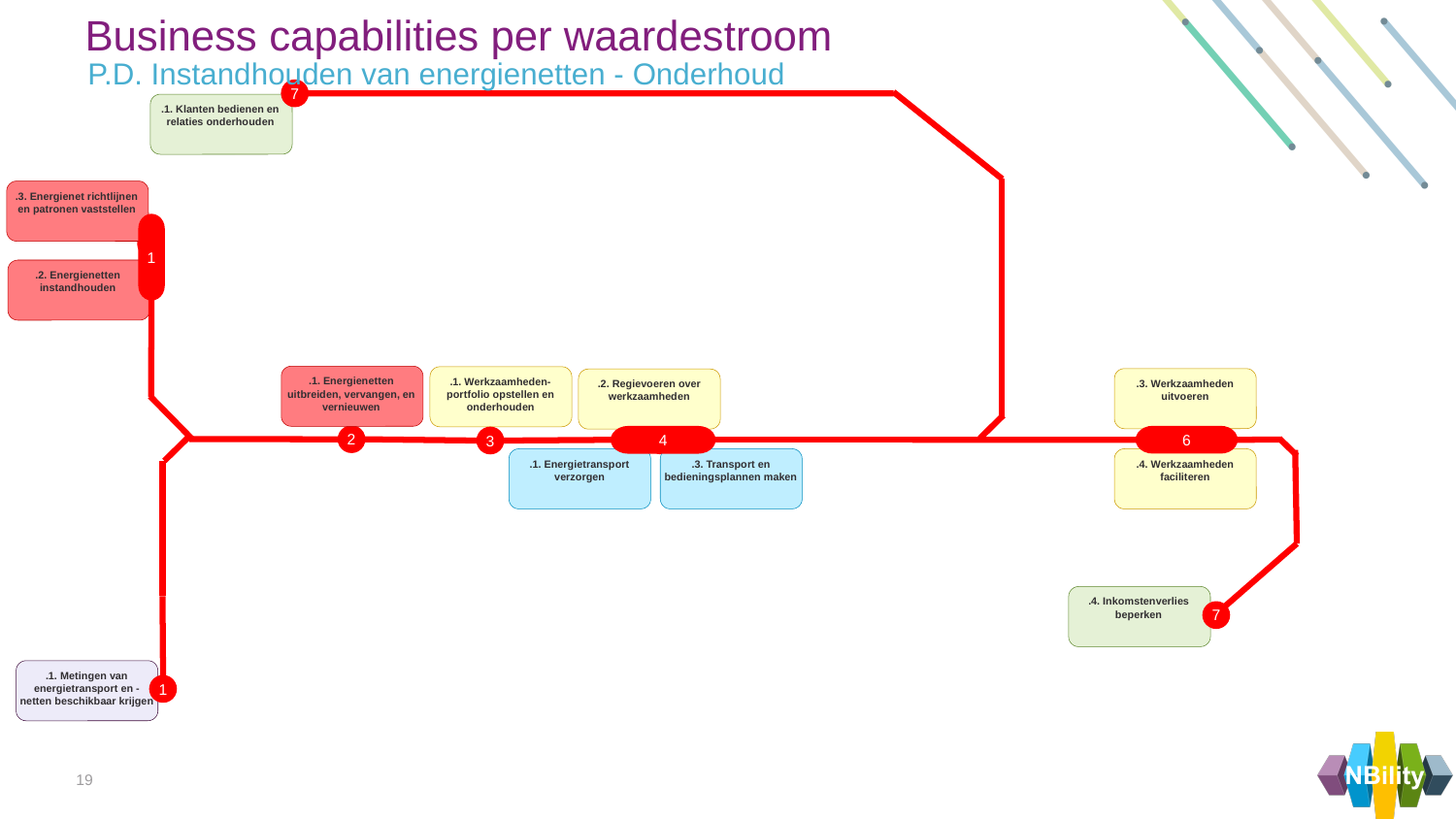

Business capabilities per waardestroom
P.D. Instandhouden van energienetten - Onderhoud
7
.1. Klanten bedienen en relaties onderhouden
.3. Energienet richtlijnen en patronen vaststellen
1
1
1
.2. Energienetten instandhouden
.1. Energienetten uitbreiden, vervangen, en vernieuwen
.1. Werkzaamheden-portfolio opstellen en onderhouden
.3. Werkzaamheden uitvoeren
.2. Regievoeren over werkzaamheden
2
6
7
7
4
3
5
5
5
.1. Energietransport verzorgen
.3. Transport en bedieningsplannen maken
.4. Werkzaamheden faciliteren
.4. Inkomstenverlies beperken
7
.1. Metingen van energietransport en -netten beschikbaar krijgen
1
19